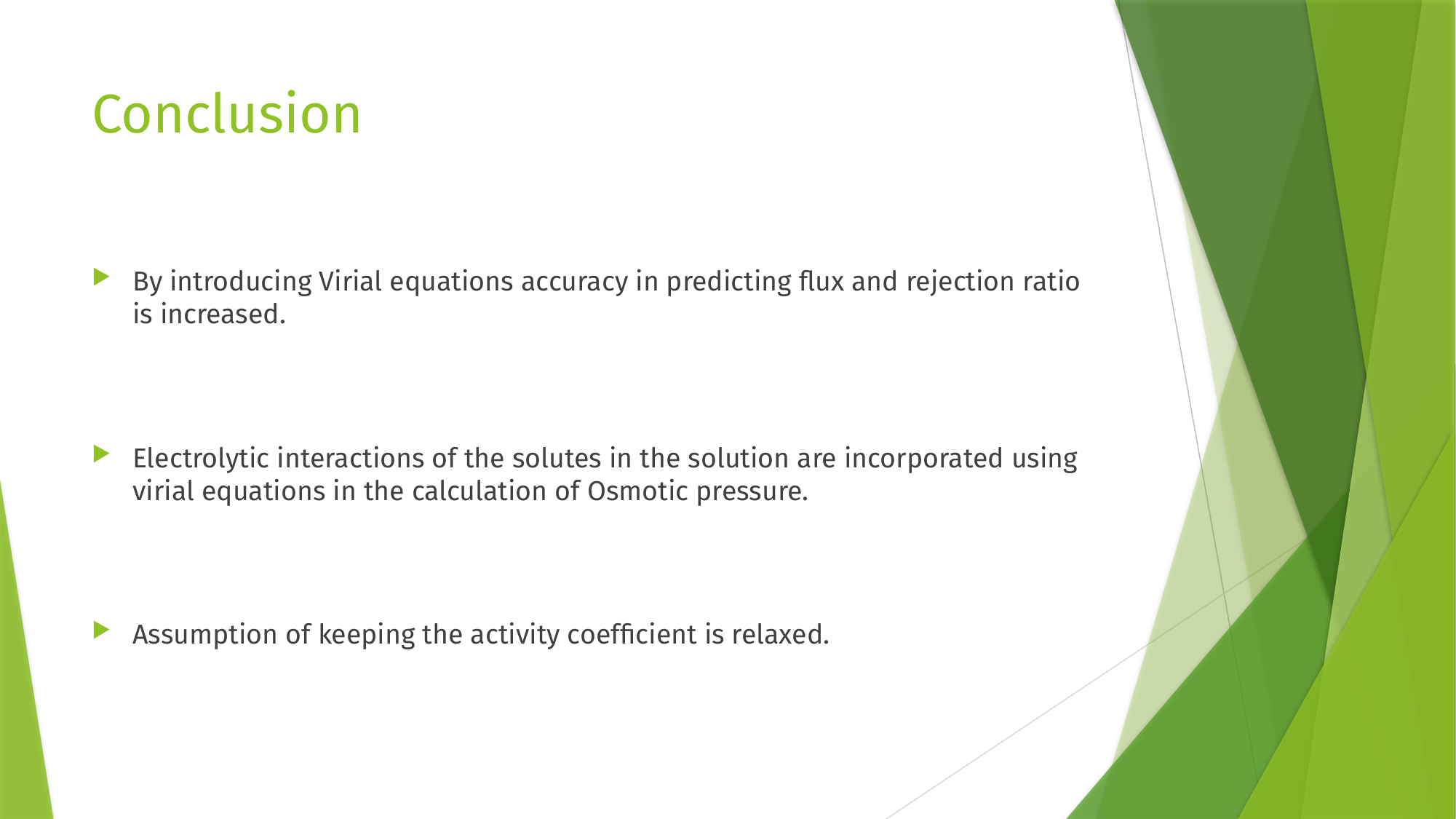

# Conclusion
By introducing Virial equations accuracy in predicting flux and rejection ratio is increased.

Electrolytic interactions of the solutes in the solution are incorporated using virial equations in the calculation of Osmotic pressure.

Assumption of keeping the activity coefficient is relaxed.